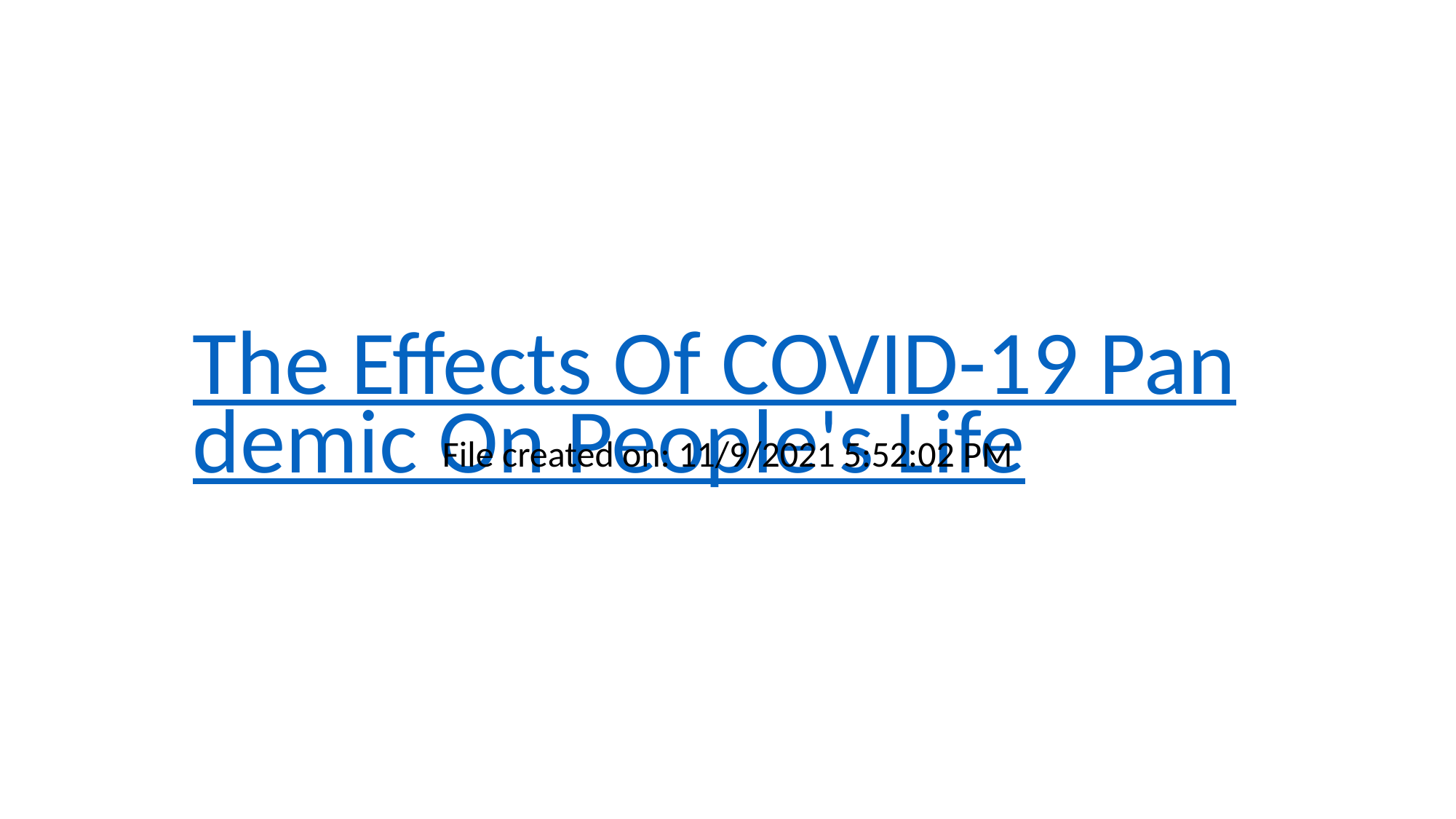

# The Effects Of COVID-19 Pandemic On People's Life
File created on: 11/9/2021 5:52:02 PM